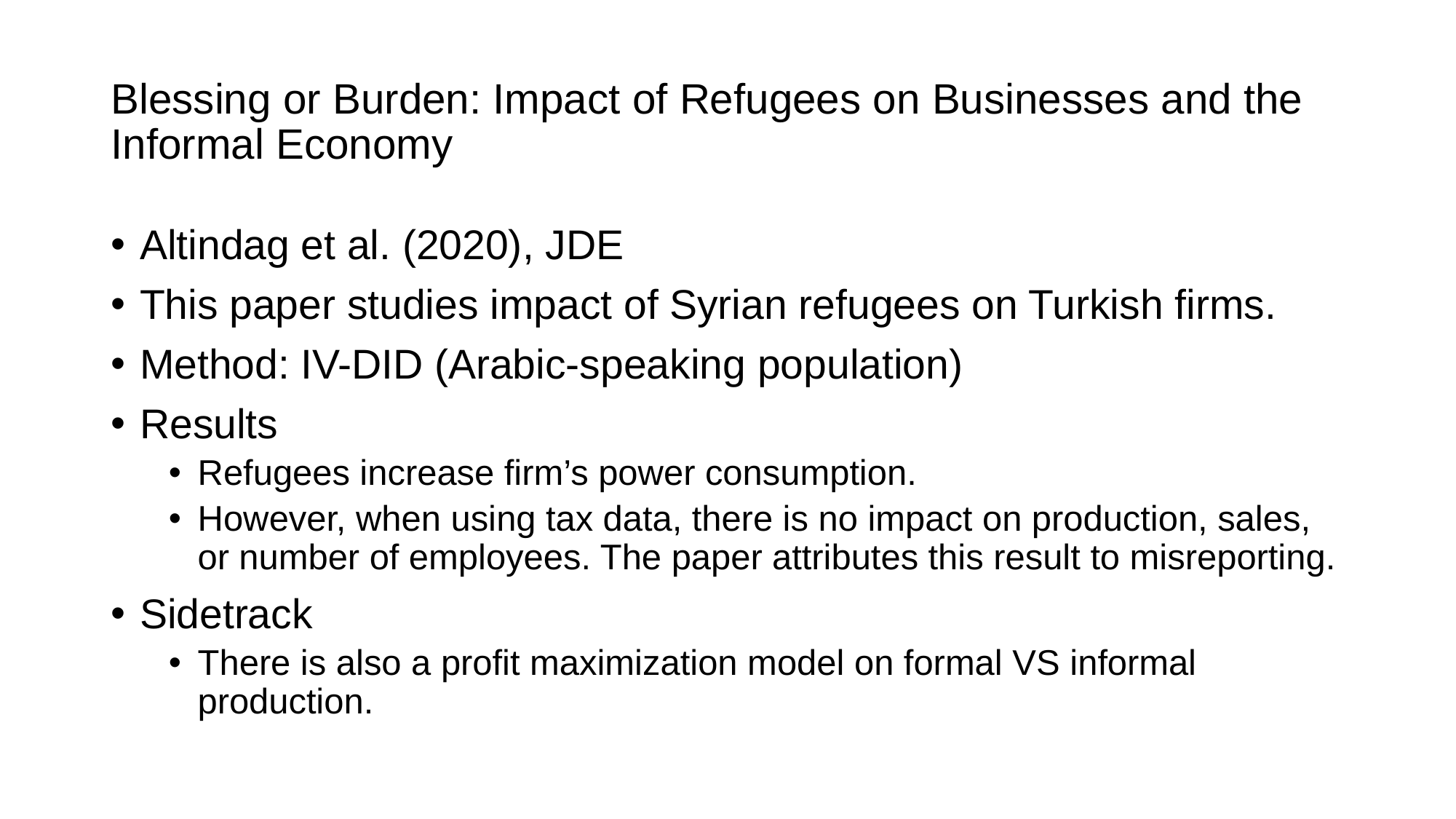

# Blessing or Burden: Impact of Refugees on Businesses and the Informal Economy
Altindag et al. (2020), JDE
This paper studies impact of Syrian refugees on Turkish firms.
Method: IV-DID (Arabic-speaking population)
Results
Refugees increase firm’s power consumption.
However, when using tax data, there is no impact on production, sales, or number of employees. The paper attributes this result to misreporting.
Sidetrack
There is also a profit maximization model on formal VS informal production.